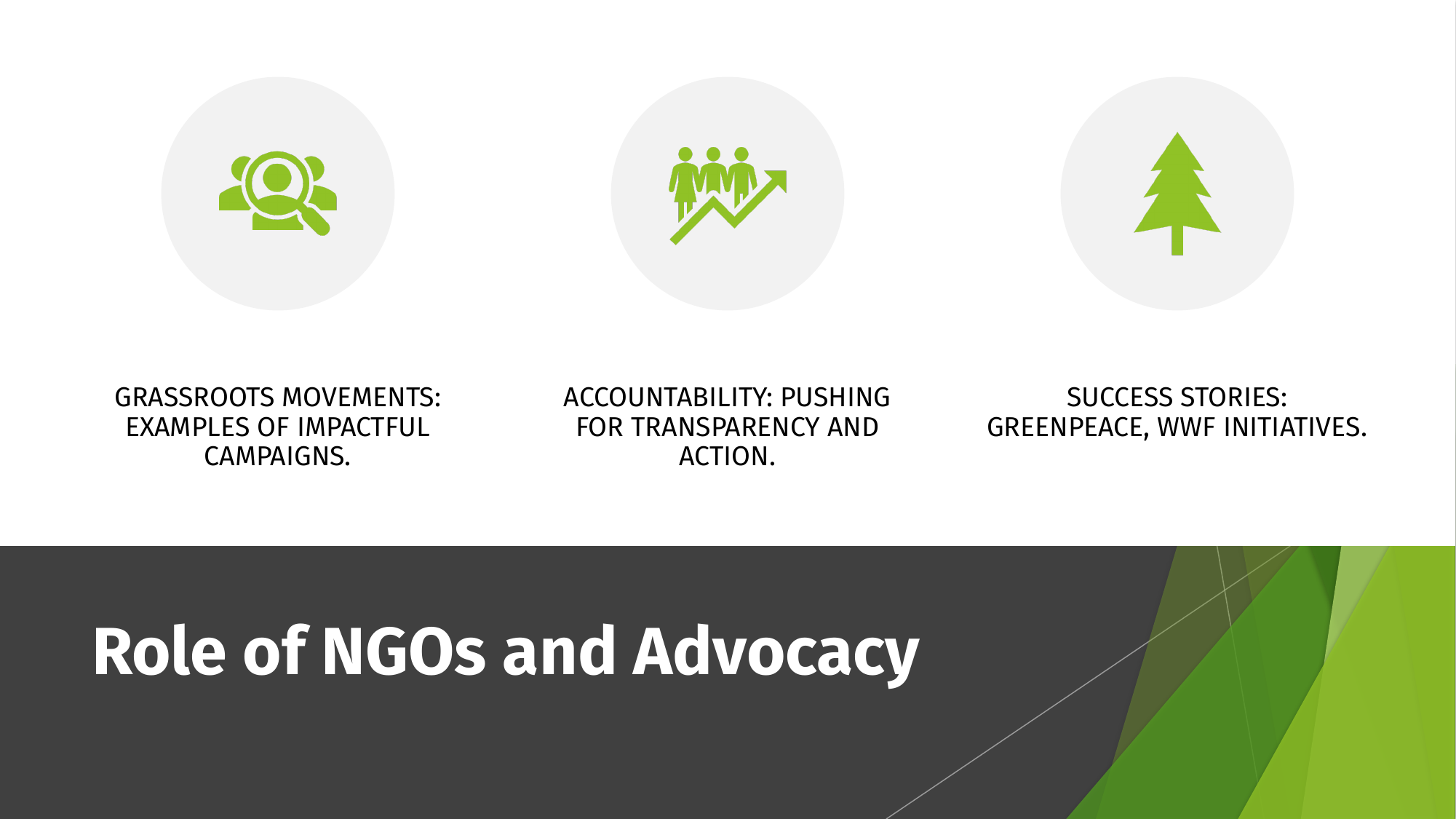

Grassroots Movements: Examples of impactful campaigns.
Accountability: Pushing for transparency and action.
Success Stories: Greenpeace, WWF initiatives.

# Role of NGOs and Advocacy